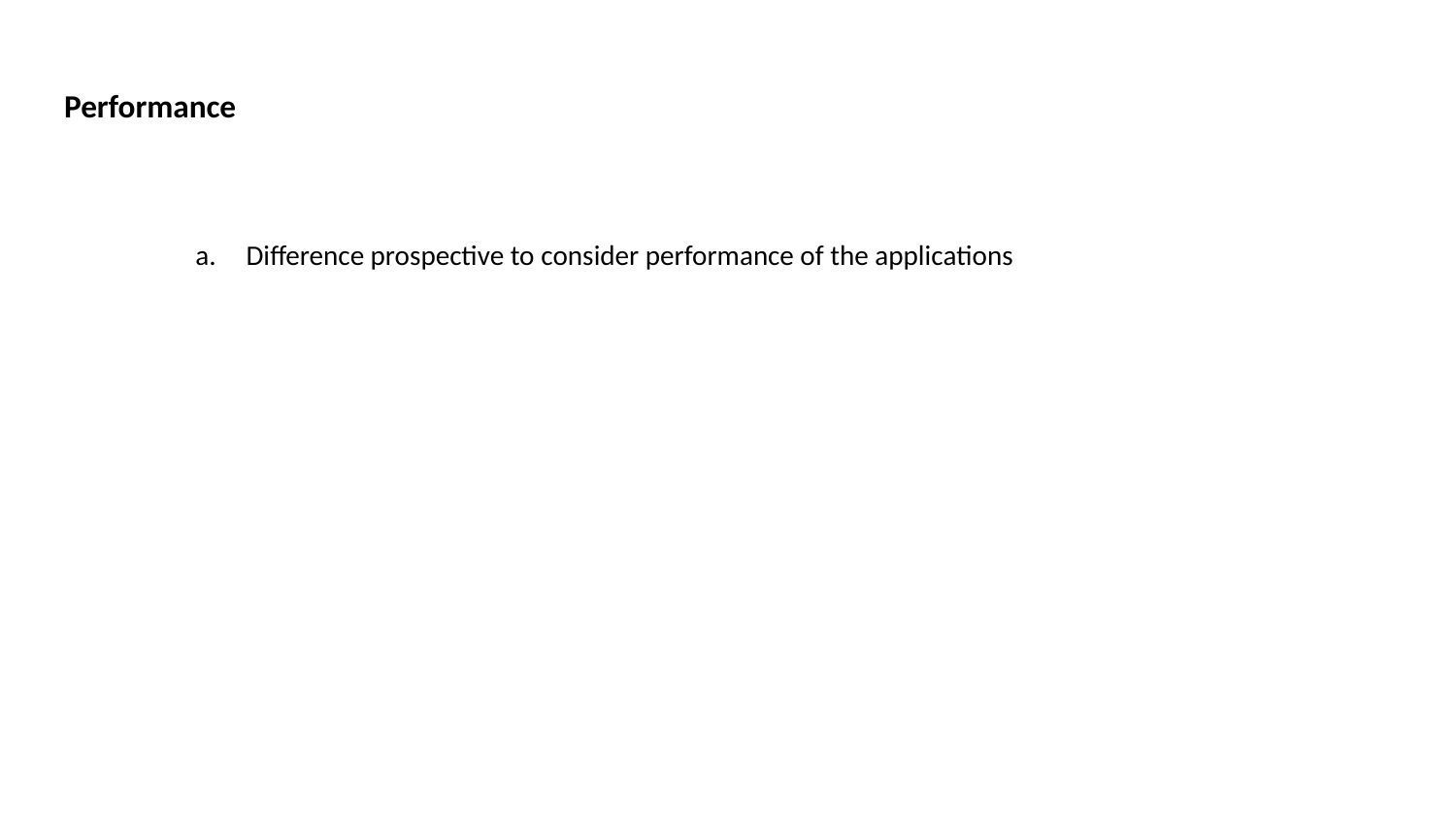

# Performance

Difference prospective to consider performance of the applications